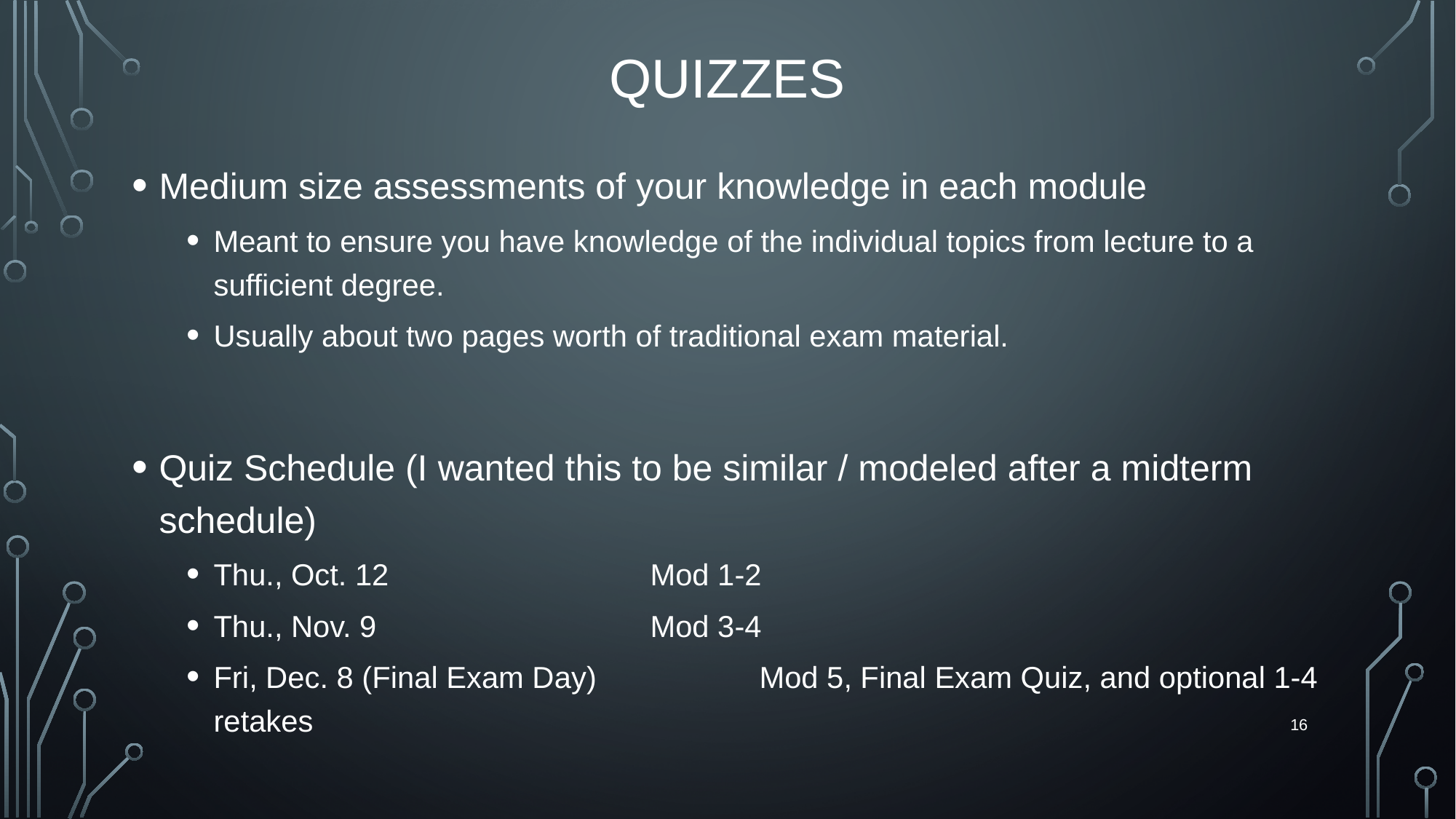

# Quizzes
Medium size assessments of your knowledge in each module
Meant to ensure you have knowledge of the individual topics from lecture to a sufficient degree.
Usually about two pages worth of traditional exam material.

Quiz Schedule (I wanted this to be similar / modeled after a midterm schedule)
Thu., Oct. 12			Mod 1-2
Thu., Nov. 9			Mod 3-4
Fri, Dec. 8 (Final Exam Day)		Mod 5, Final Exam Quiz, and optional 1-4 retakes

16